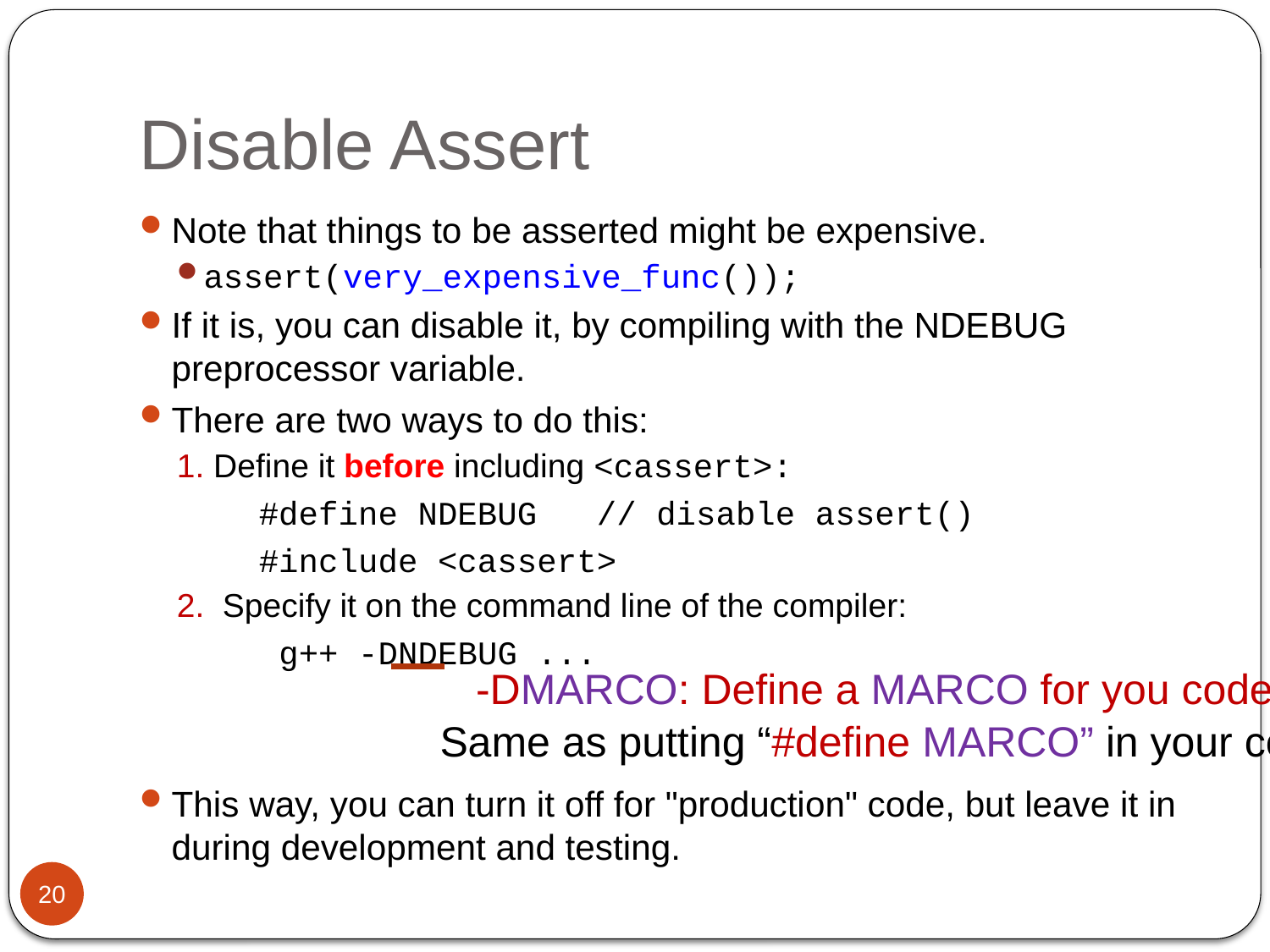

# Disable Assert
Note that things to be asserted might be expensive.
assert(very_expensive_func());
If it is, you can disable it, by compiling with the NDEBUG preprocessor variable.
There are two ways to do this:
1. Define it before including <cassert>:
      #define NDEBUG   // disable assert()
      #include <cassert>
2.  Specify it on the command line of the compiler:
       g++ -DNDEBUG ...

This way, you can turn it off for "production" code, but leave it in
during development and testing.

-DMARCO: Define a MARCO for you code
Same as putting “#define MARCO” in your code
20